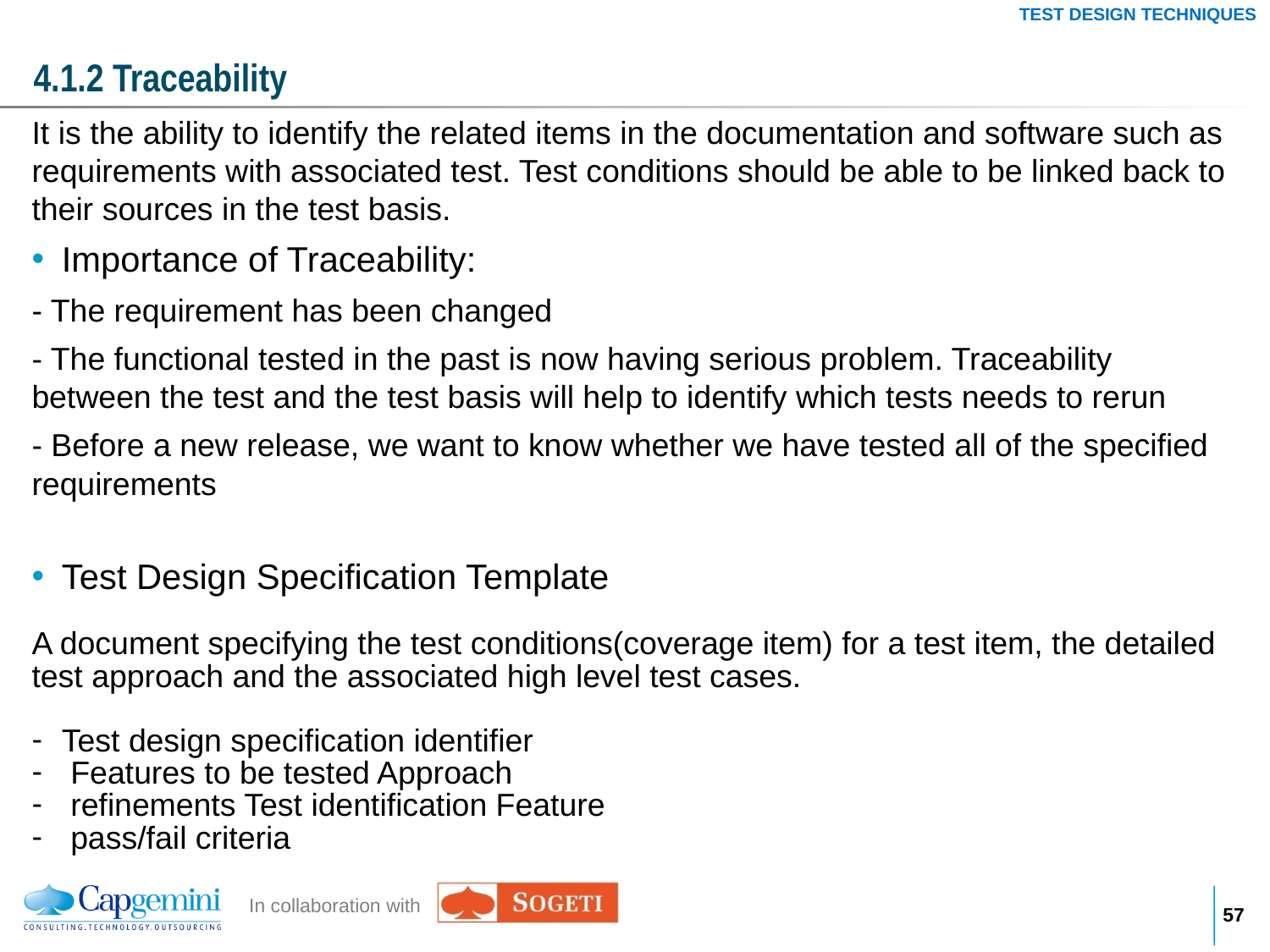

TEST DESIGN TECHNIQUES
# 4.1.2 Traceability
It is the ability to identify the related items in the documentation and software such as requirements with associated test. Test conditions should be able to be linked back to their sources in the test basis.
Importance of Traceability:
- The requirement has been changed
- The functional tested in the past is now having serious problem. Traceability  between the test and the test basis will help to identify which tests needs to rerun
- Before a new release, we want to know whether we have tested all of the specified requirements

Test Design Specification Template

A document specifying the test conditions(coverage item) for a test item, the detailed test approach and the associated high level test cases.

Test design specification identifier
 Features to be tested Approach
 refinements Test identification Feature
 pass/fail criteria

57